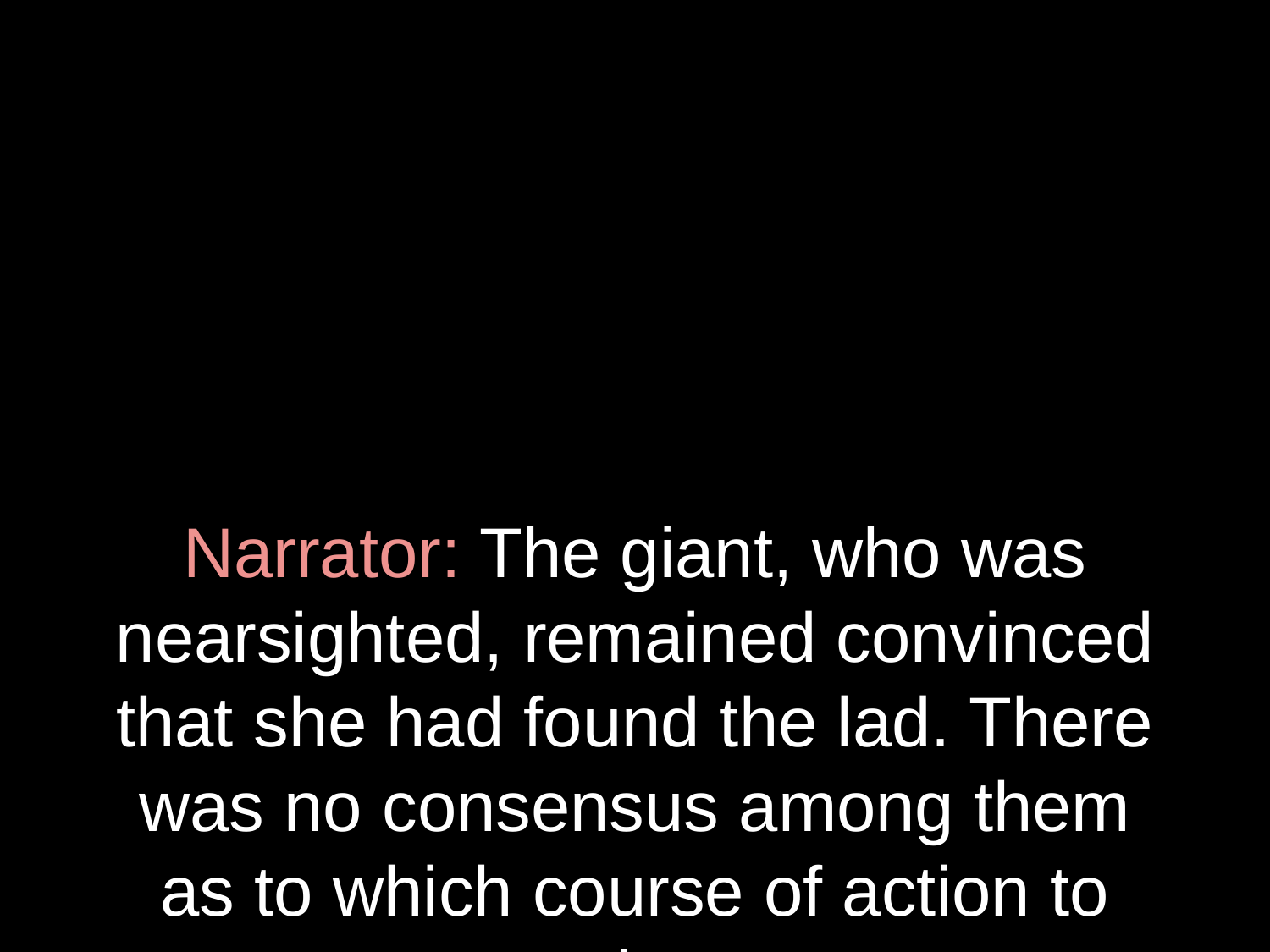

# Narrator: The giant, who was nearsighted, remained convinced that she had found the lad. There was no consensus among them as to which course of action to take.